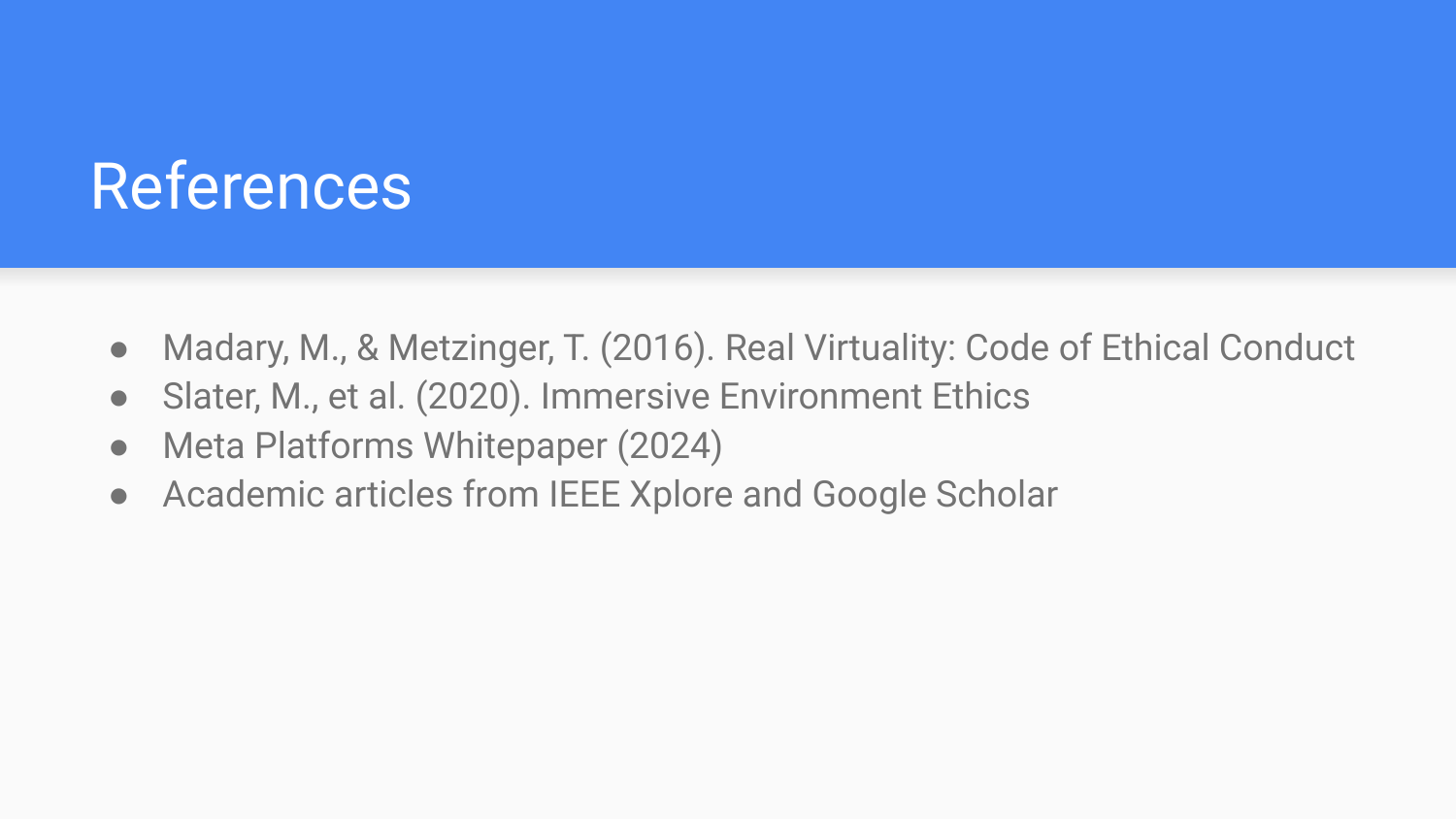

# References
Madary, M., & Metzinger, T. (2016). Real Virtuality: Code of Ethical Conduct
Slater, M., et al. (2020). Immersive Environment Ethics
Meta Platforms Whitepaper (2024)
Academic articles from IEEE Xplore and Google Scholar